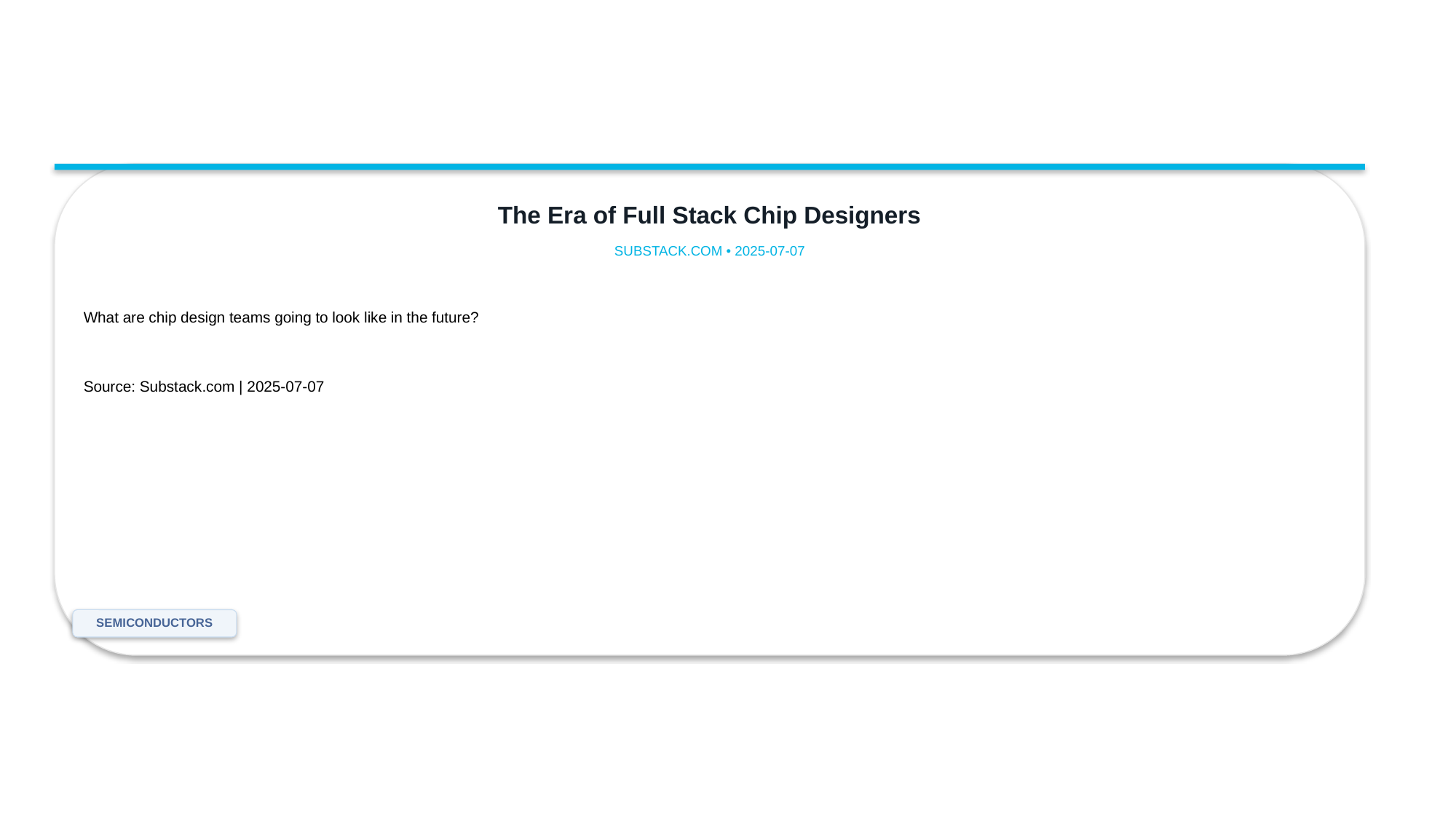

The Era of Full Stack Chip Designers
SUBSTACK.COM • 2025-07-07

What are chip design teams going to look like in the future?

Source: Substack.com | 2025-07-07

SEMICONDUCTORS